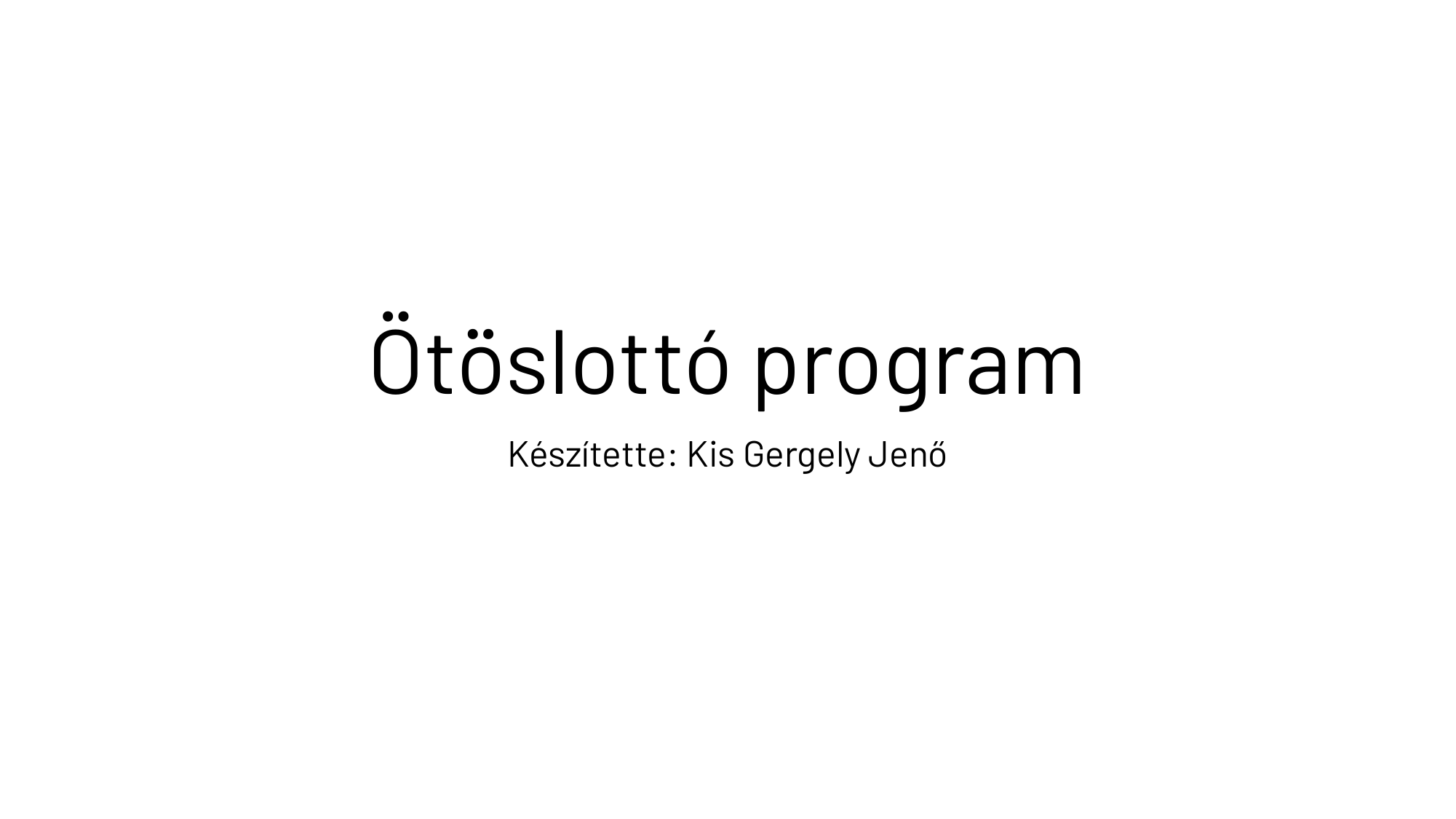

# Ötöslottó program
Készítette: Kis Gergely Jenő